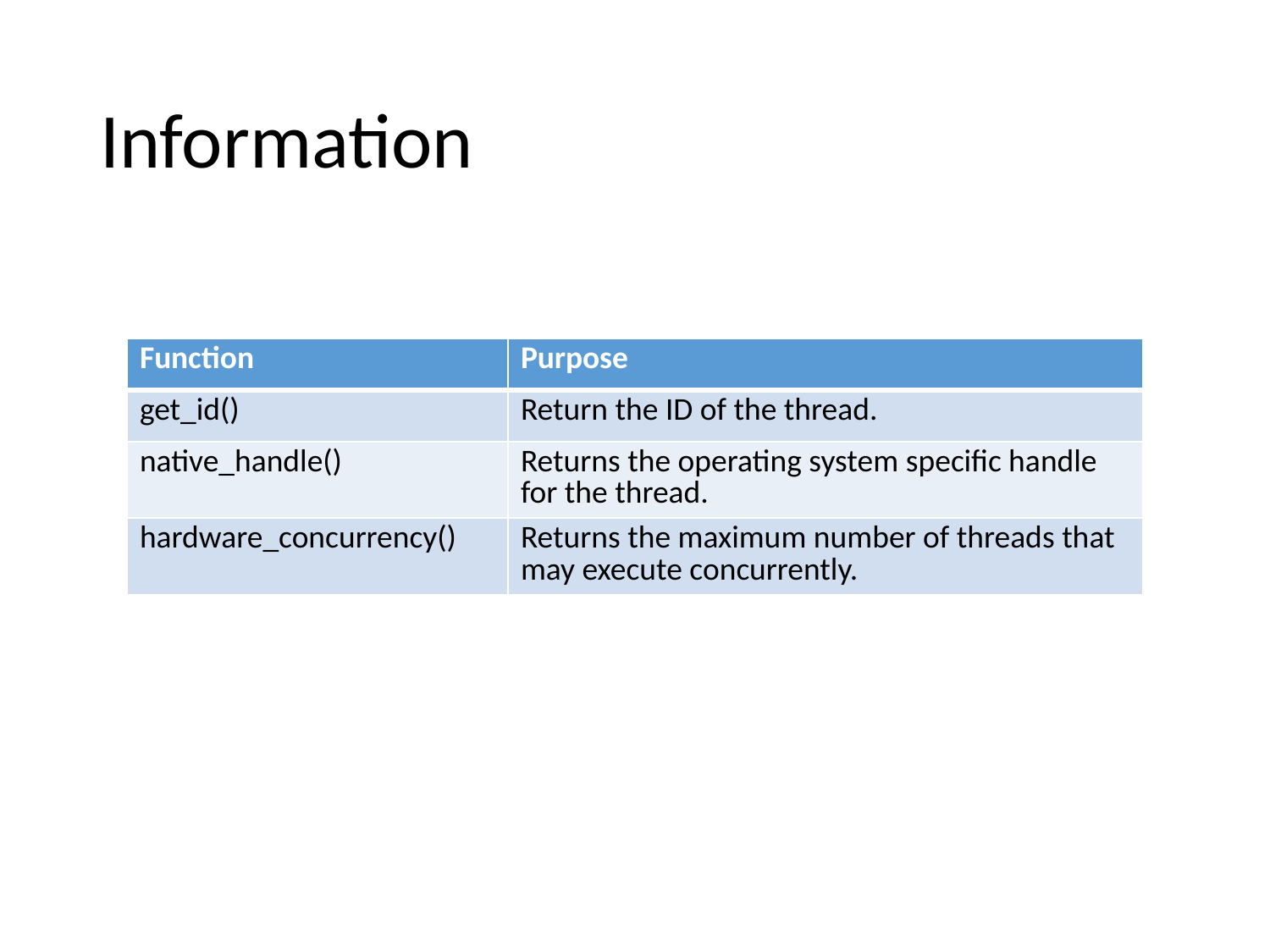

# Information
| Function | Purpose |
| --- | --- |
| get\_id() | Return the ID of the thread. |
| native\_handle() | Returns the operating system specific handle for the thread. |
| hardware\_concurrency() | Returns the maximum number of threads that may execute concurrently. |